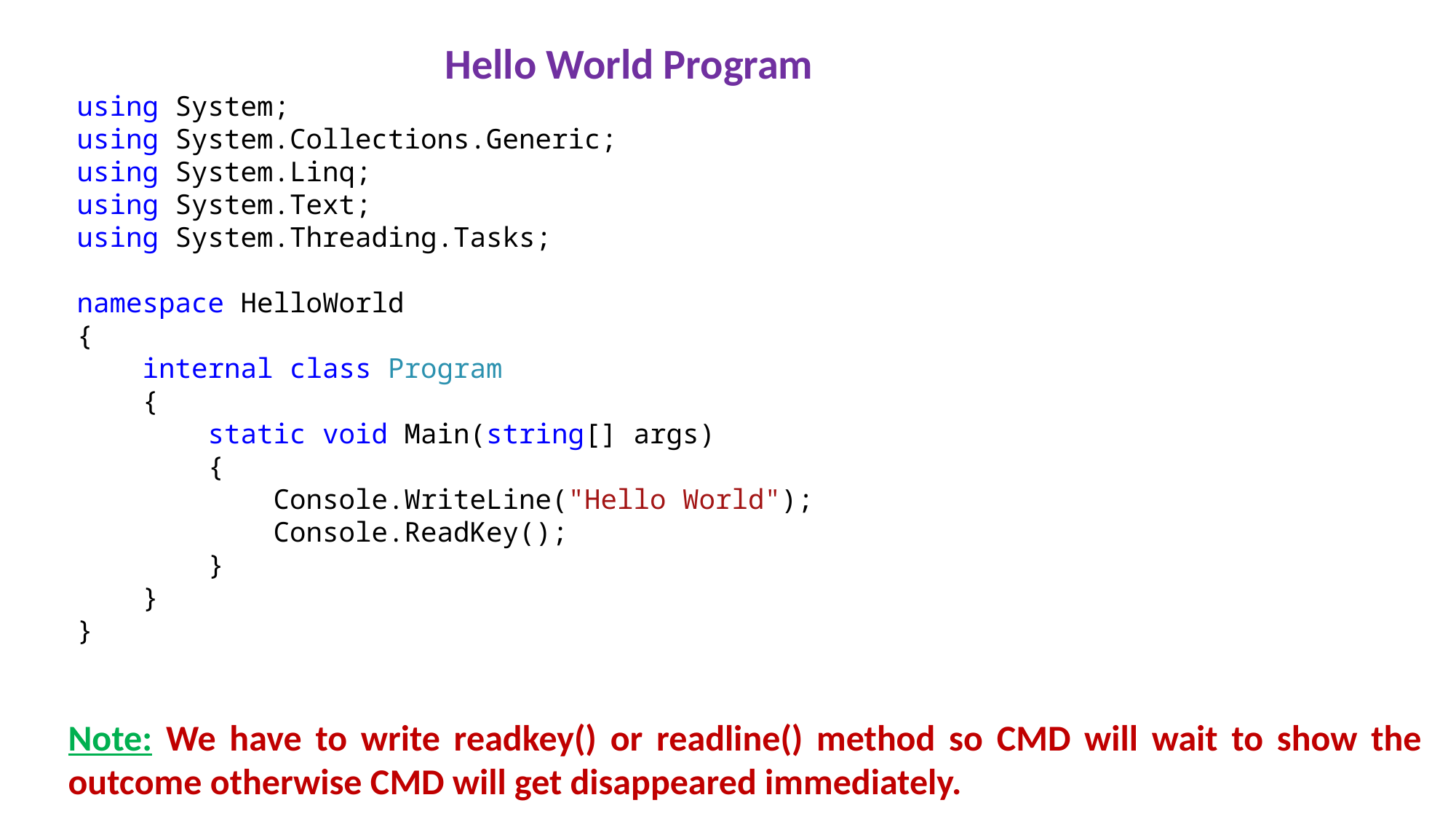

Hello World Program
using System;
using System.Collections.Generic;
using System.Linq;
using System.Text;
using System.Threading.Tasks;

namespace HelloWorld
{
    internal class Program
    {
        static void Main(string[] args)
        {
            Console.WriteLine("Hello World");
            Console.ReadKey();
        }
    }
}
Note: We have to write readkey() or readline() method so CMD will wait to show the outcome otherwise CMD will get disappeared immediately.